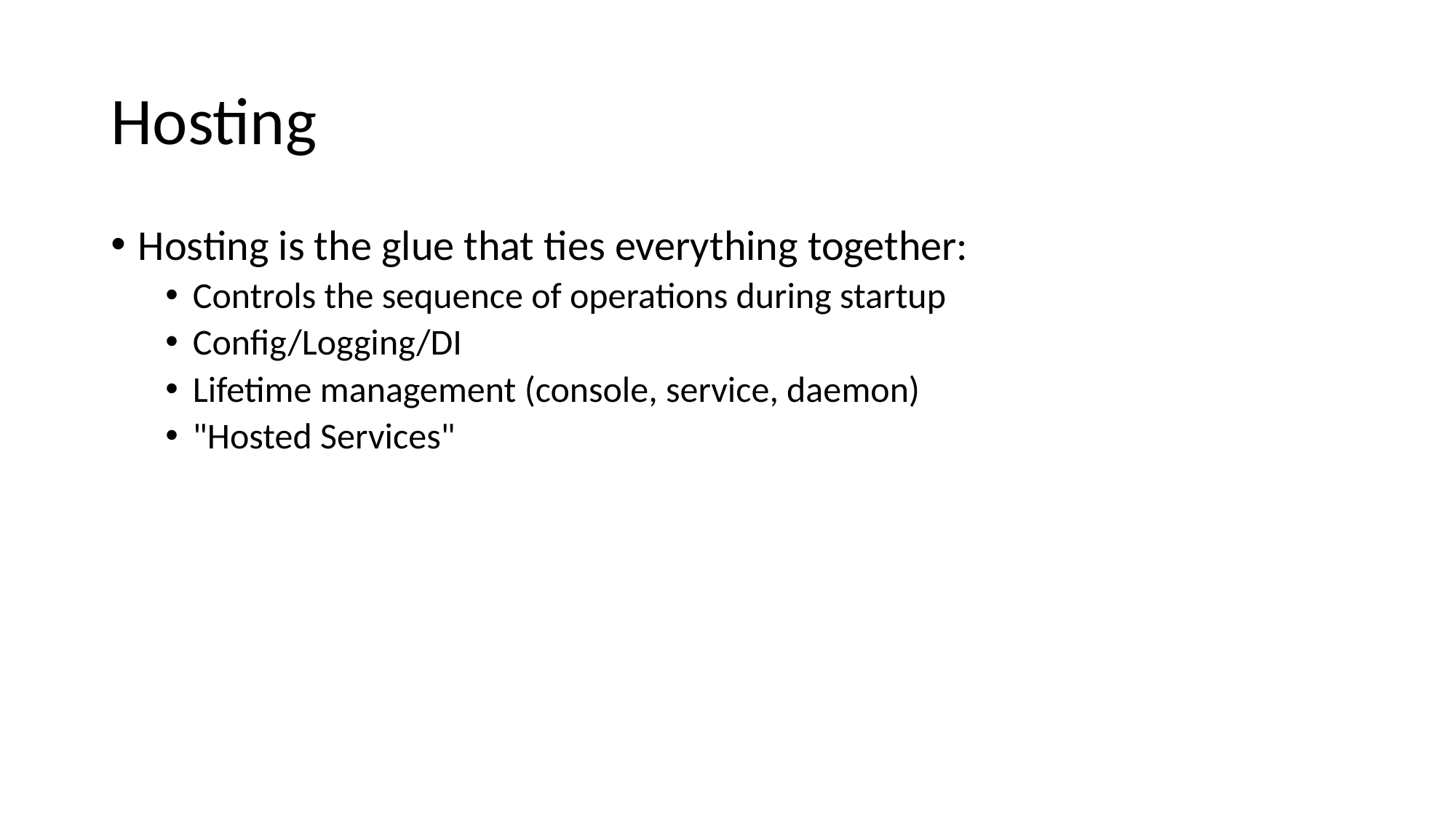

# Hosting
Hosting is the glue that ties everything together:
Controls the sequence of operations during startup
Config/Logging/DI
Lifetime management (console, service, daemon)
"Hosted Services"